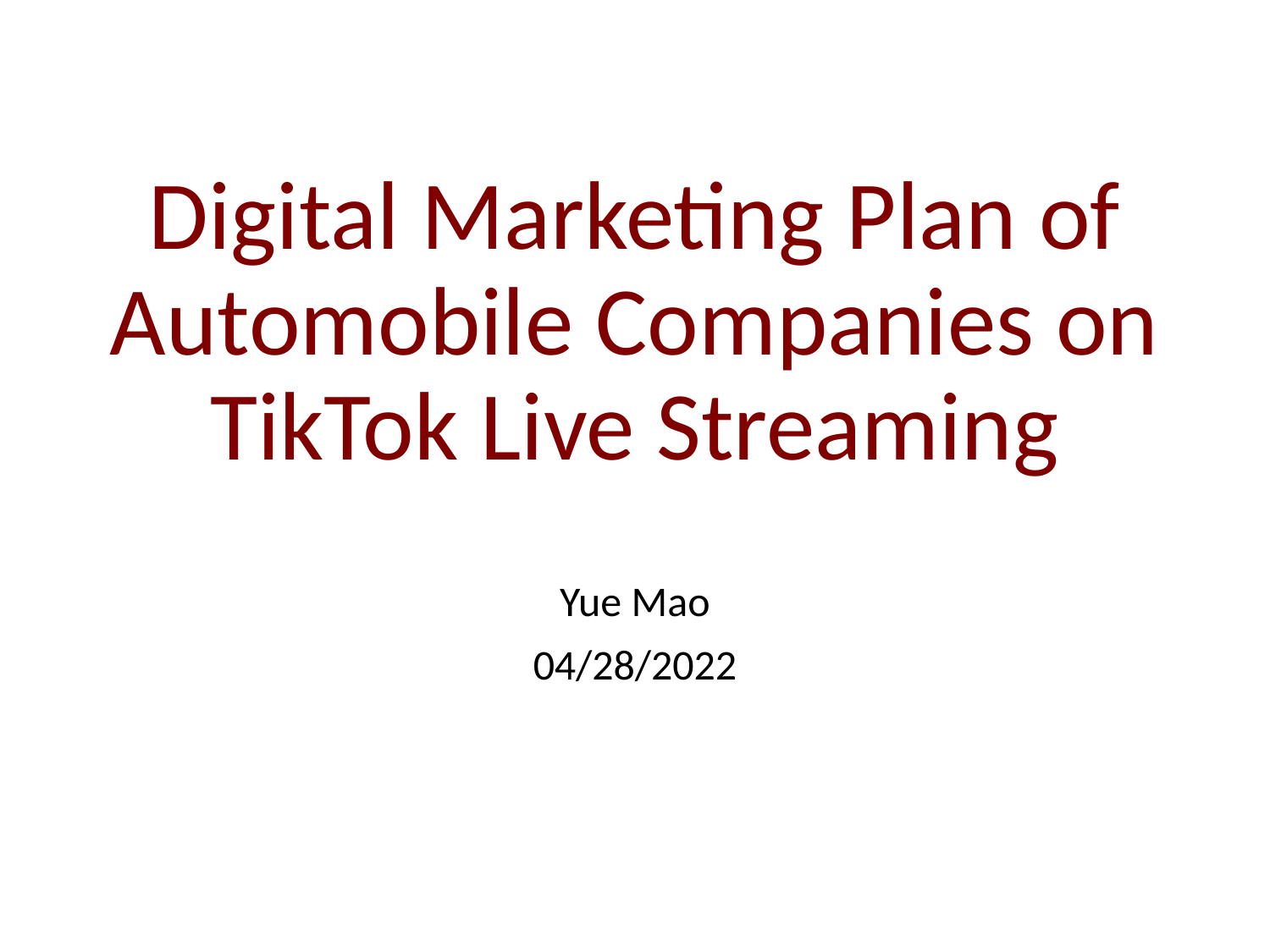

# Digital Marketing Plan of Automobile Companies on TikTok Live Streaming
Yue Mao
04/28/2022